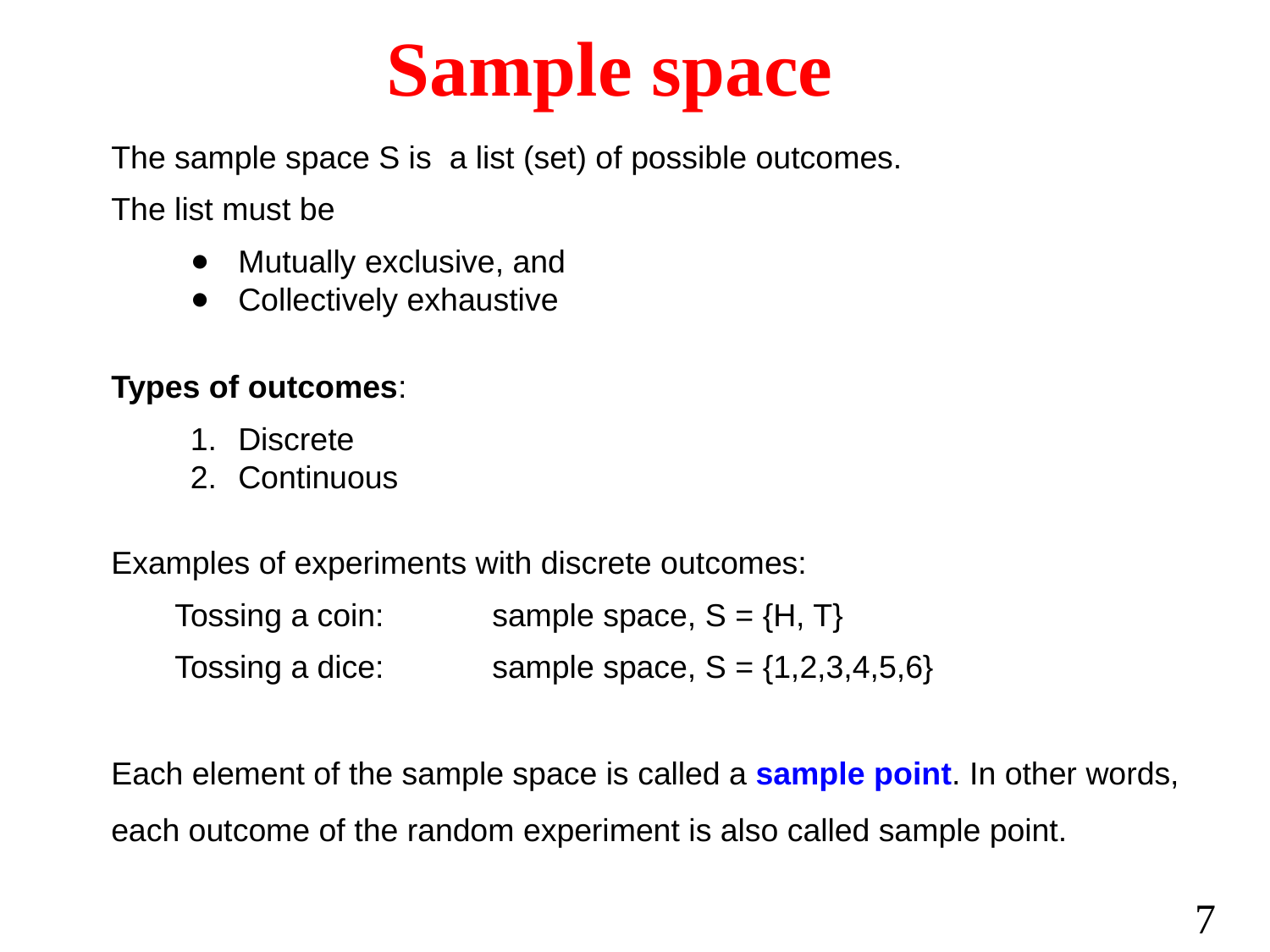

#
Sample space
The sample space S is  a list (set) of possible outcomes.
The list must be
Mutually exclusive, and
Collectively exhaustive

Types of outcomes:
Discrete
Continuous

Examples of experiments with discrete outcomes:
Tossing a coin:	sample space, S = {H, T}
Tossing a dice:	sample space, S = {1,2,3,4,5,6}

Each element of the sample space is called a sample point. In other words, each outcome of the random experiment is also called sample point.
7